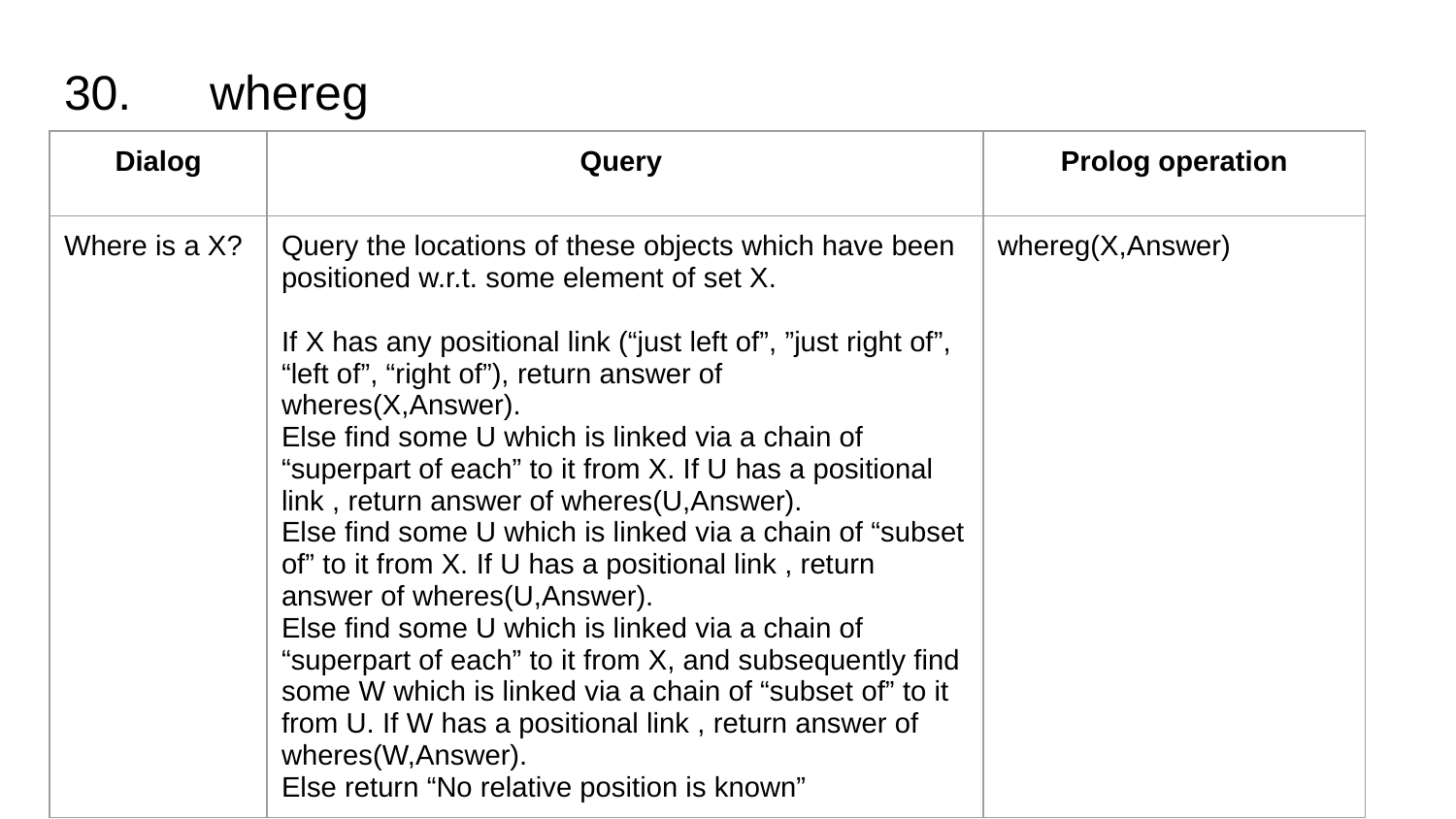

# 30.	whereg
| Dialog | Query | Prolog operation |
| --- | --- | --- |
| Where is a X? | Query the locations of these objects which have been positioned w.r.t. some element of set X. If X has any positional link (“just left of”, ”just right of”, “left of”, “right of”), return answer of wheres(X,Answer). Else find some U which is linked via a chain of “superpart of each” to it from X. If U has a positional link , return answer of wheres(U,Answer). Else find some U which is linked via a chain of “subset of” to it from X. If U has a positional link , return answer of wheres(U,Answer). Else find some U which is linked via a chain of “superpart of each” to it from X, and subsequently find some W which is linked via a chain of “subset of” to it from U. If W has a positional link , return answer of wheres(W,Answer). Else return “No relative position is known” | whereg(X,Answer) |